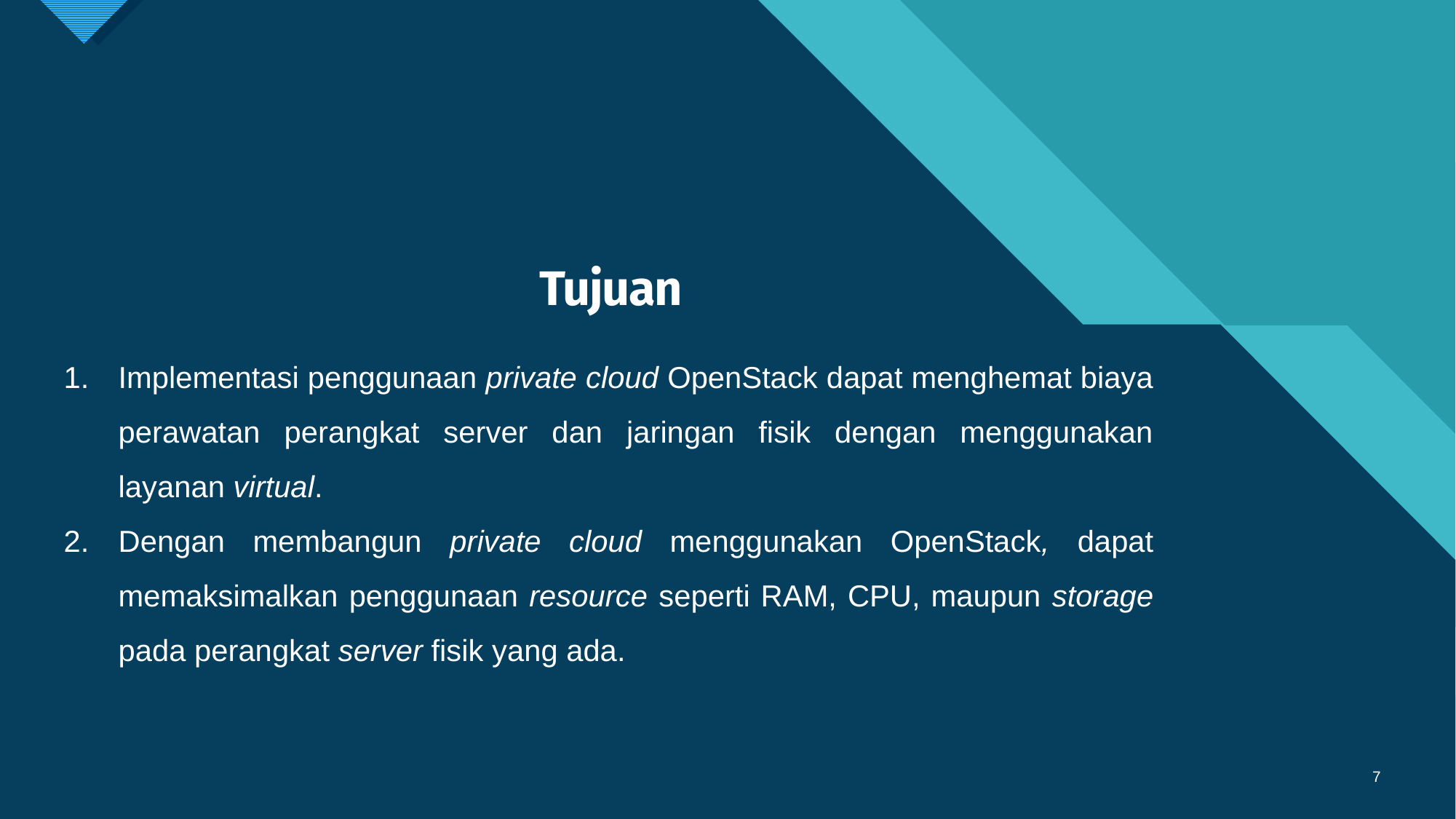

# Tujuan
Implementasi penggunaan private cloud OpenStack dapat menghemat biaya perawatan perangkat server dan jaringan fisik dengan menggunakan layanan virtual.
Dengan membangun private cloud menggunakan OpenStack, dapat memaksimalkan penggunaan resource seperti RAM, CPU, maupun storage pada perangkat server fisik yang ada.
7